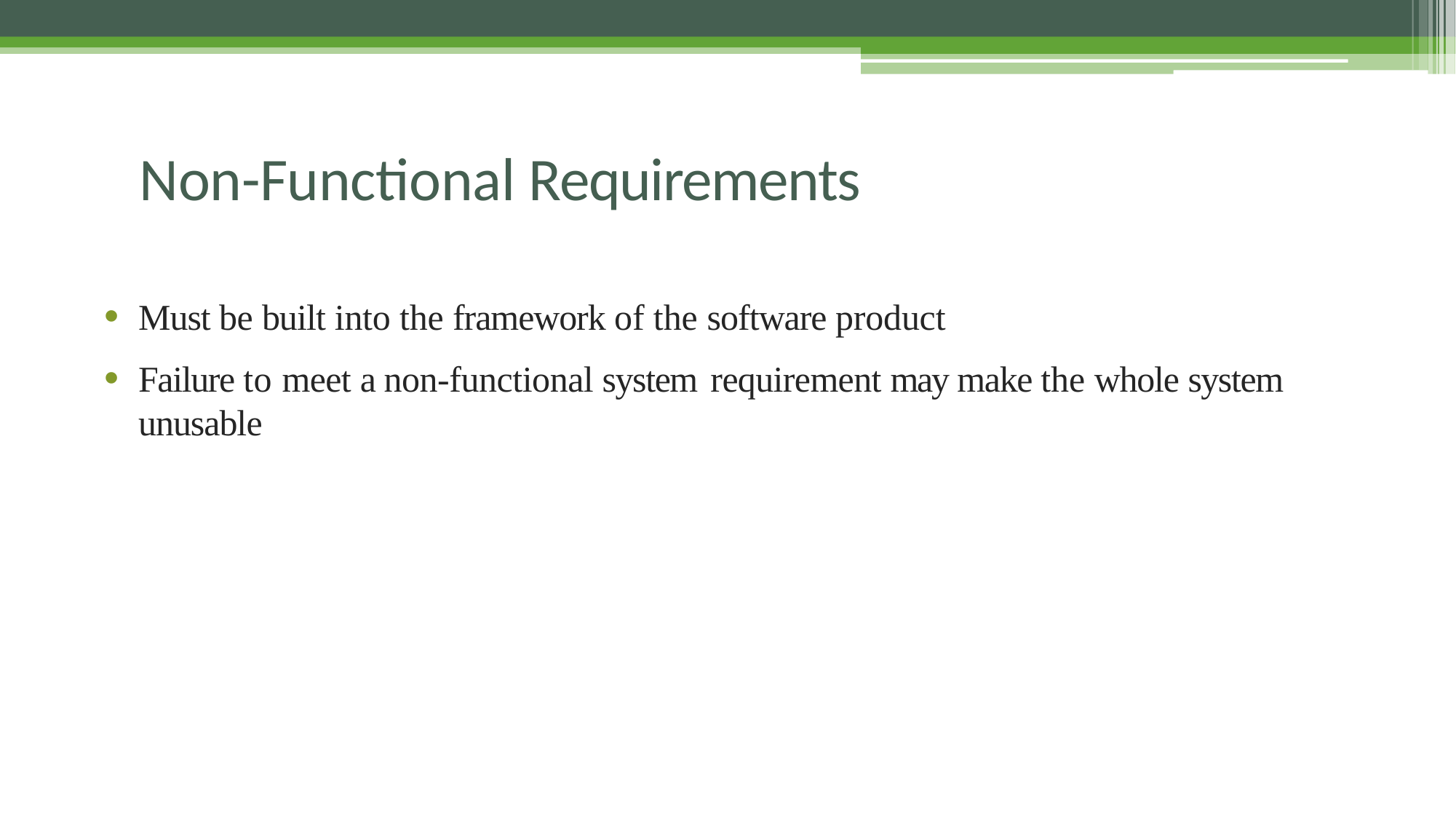

# Non-Functional Requirements
Must be built into the framework of the software product
Failure to meet a non-functional system requirement may make the whole system unusable
19